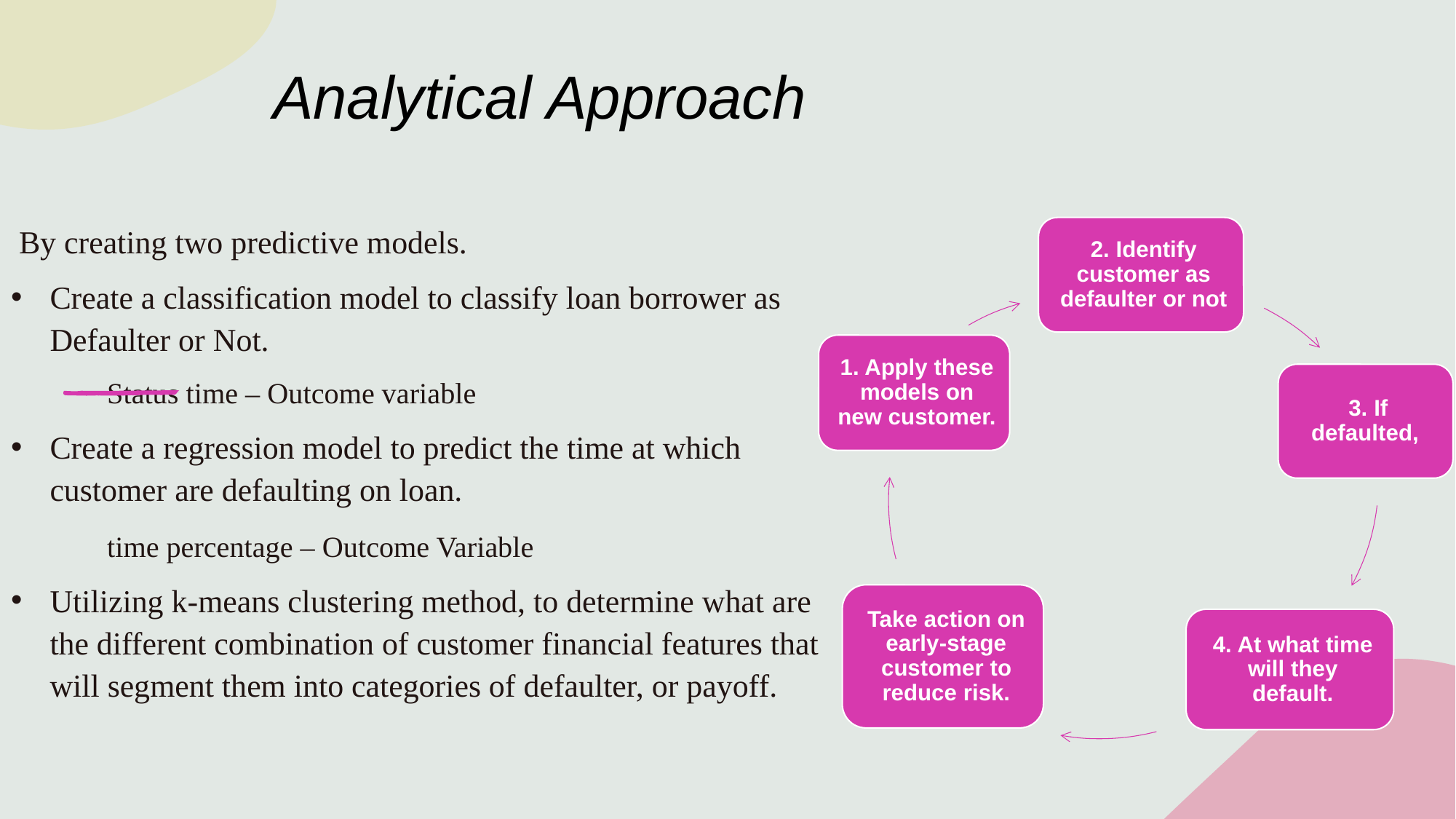

# Analytical Approach
 By creating two predictive models.
Create a classification model to classify loan borrower as Defaulter or Not.
	Status time – Outcome variable
Create a regression model to predict the time at which customer are defaulting on loan.
	time percentage – Outcome Variable
Utilizing k-means clustering method, to determine what are the different combination of customer financial features that will segment them into categories of defaulter, or payoff.

2. Identify customer as defaulter or not
3. If defaulted,
4. At what time will they default.
Take action on early-stage customer to reduce risk.
1. Apply these models on new customer.